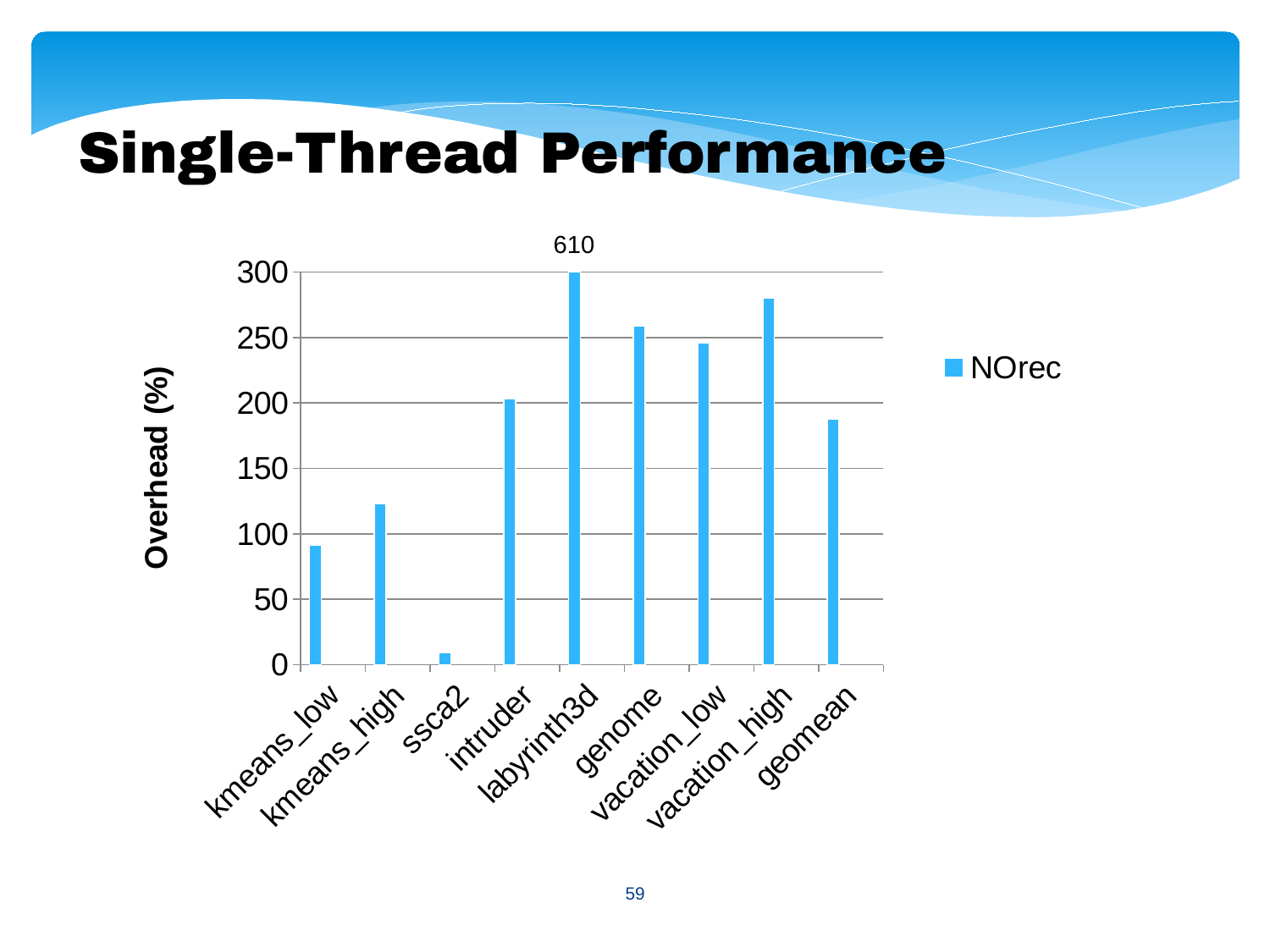

Single-Thread Performance

610

### Chart

| Category | NOrec | IntelSTM | LarkTM-O | LarkTM-S |
|---|---|---|---|---|
| kmeans_low | 91.4347067952362 | None | None | None |
| kmeans_high | 123.363825050914 | None | None | None |
| ssca2 | 9.17930711120121 | None | None | None |
| intruder | 203.09684822111998 | None | None | None |
| labyrinth3d | 610.0 | None | None | None |
| genome | 258.636983653073 | None | None | None |
| vacation_low | 246.07776516199692 | None | None | None |
| vacation_high | 280.009252624692 | None | None | None |
| geomean | 187.80596006427695 | None | None | None |
59